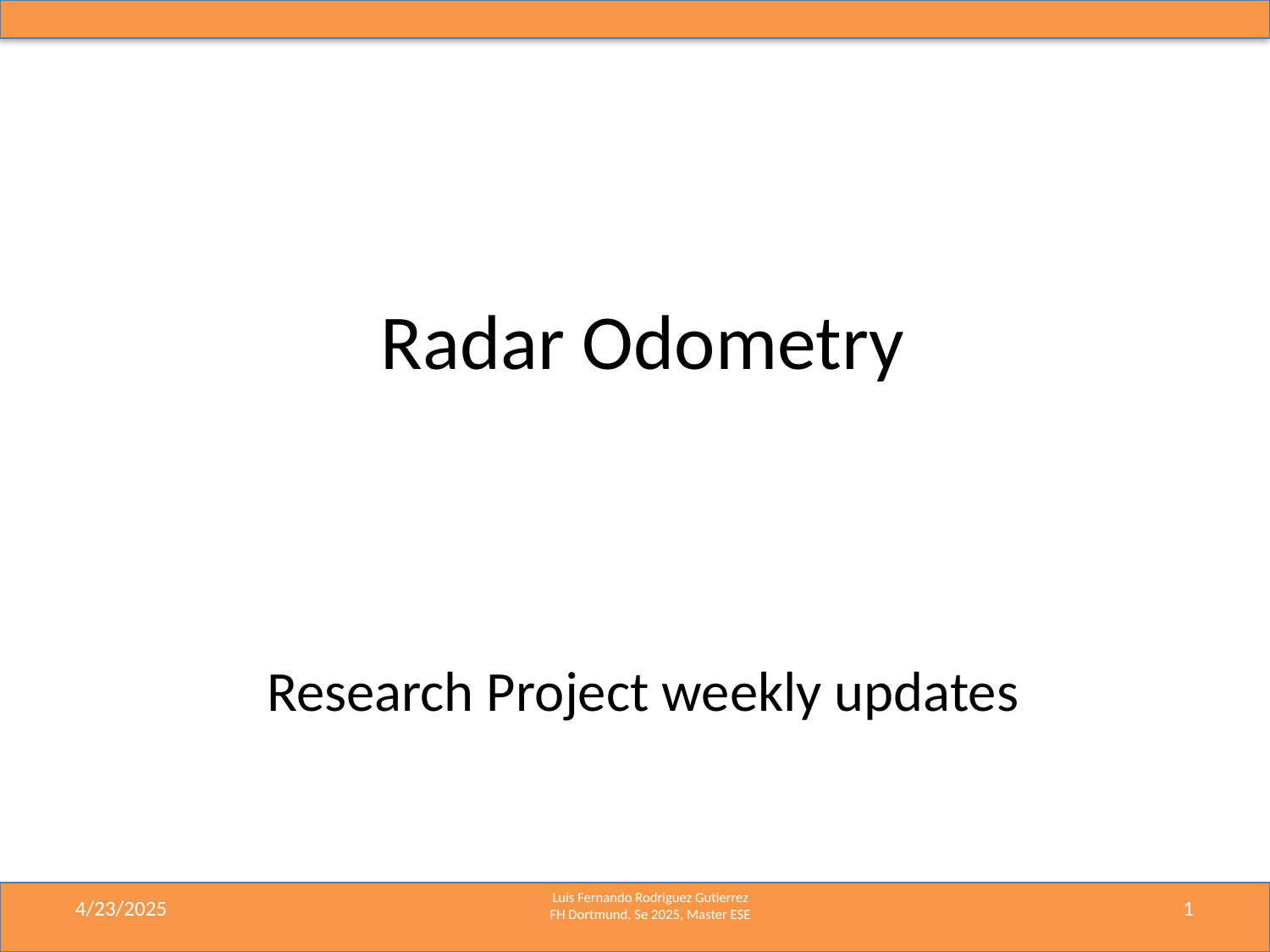

# Radar Odometry
Research Project weekly updates
4/23/2025
1